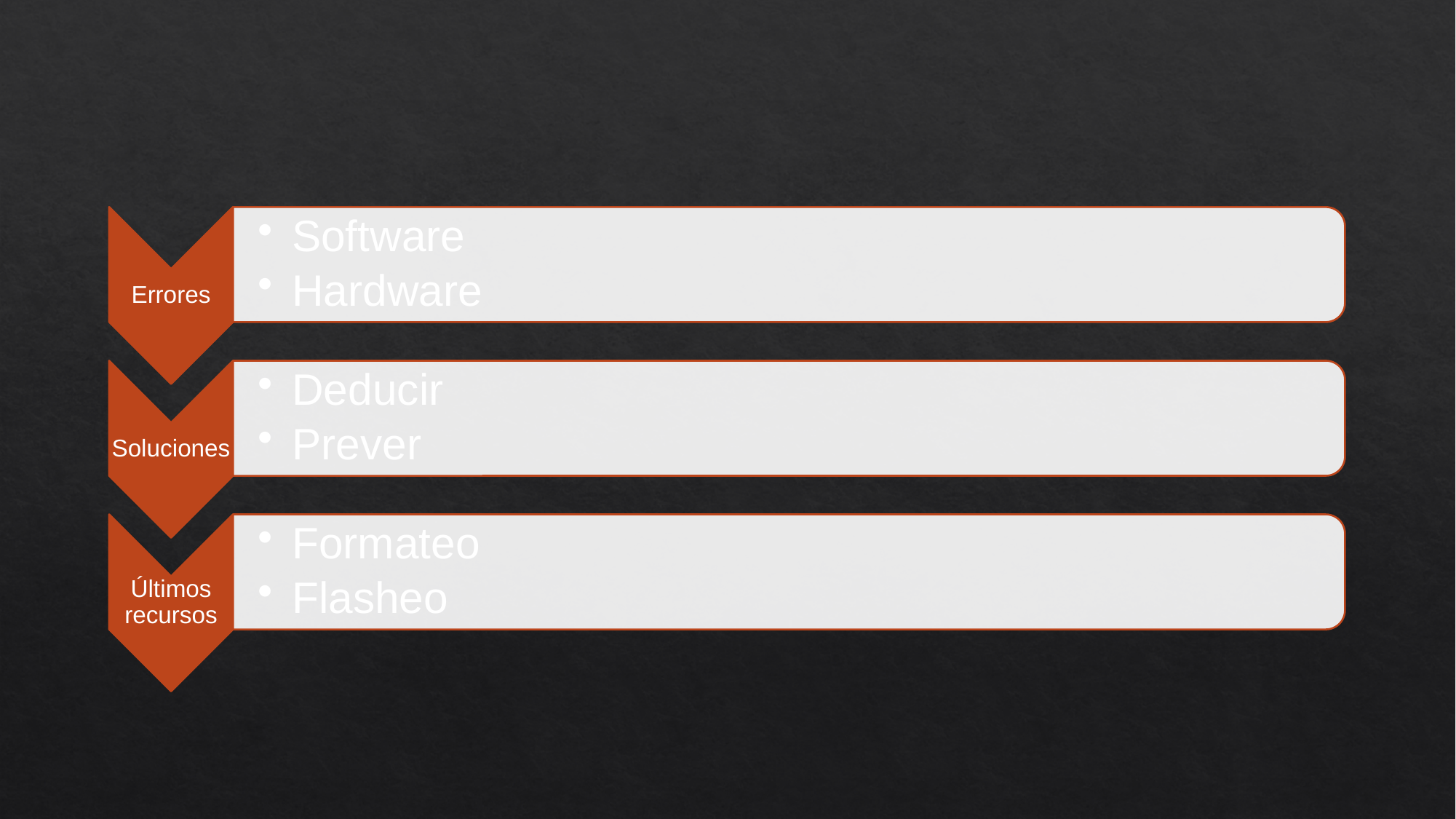

Errores
Software
Hardware
Soluciones
Deducir
Prever
Últimos recursos
Formateo
Flasheo